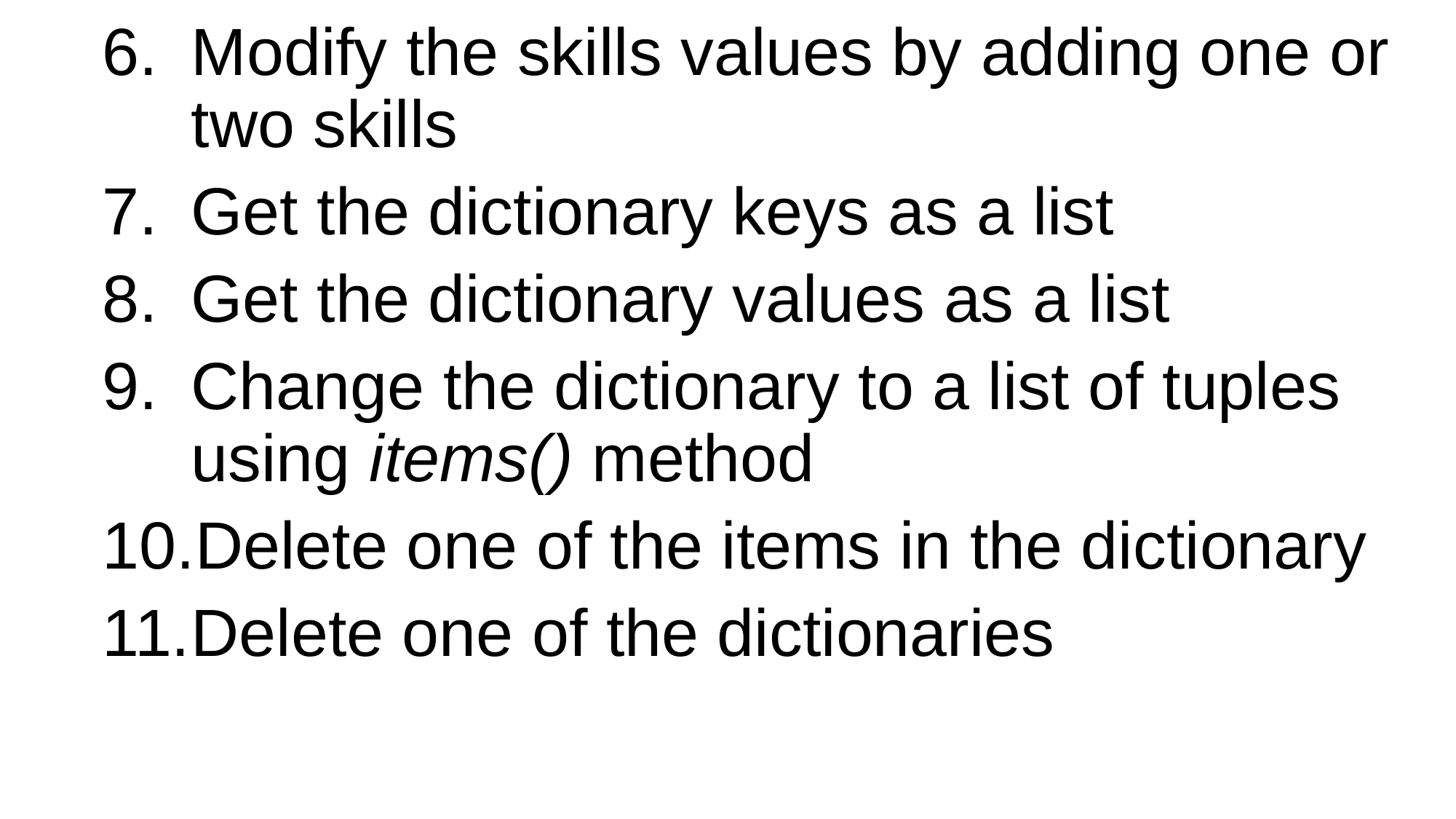

Modify the skills values by adding one or two skills
Get the dictionary keys as a list
Get the dictionary values as a list
Change the dictionary to a list of tuples using items() method
Delete one of the items in the dictionary
Delete one of the dictionaries

#